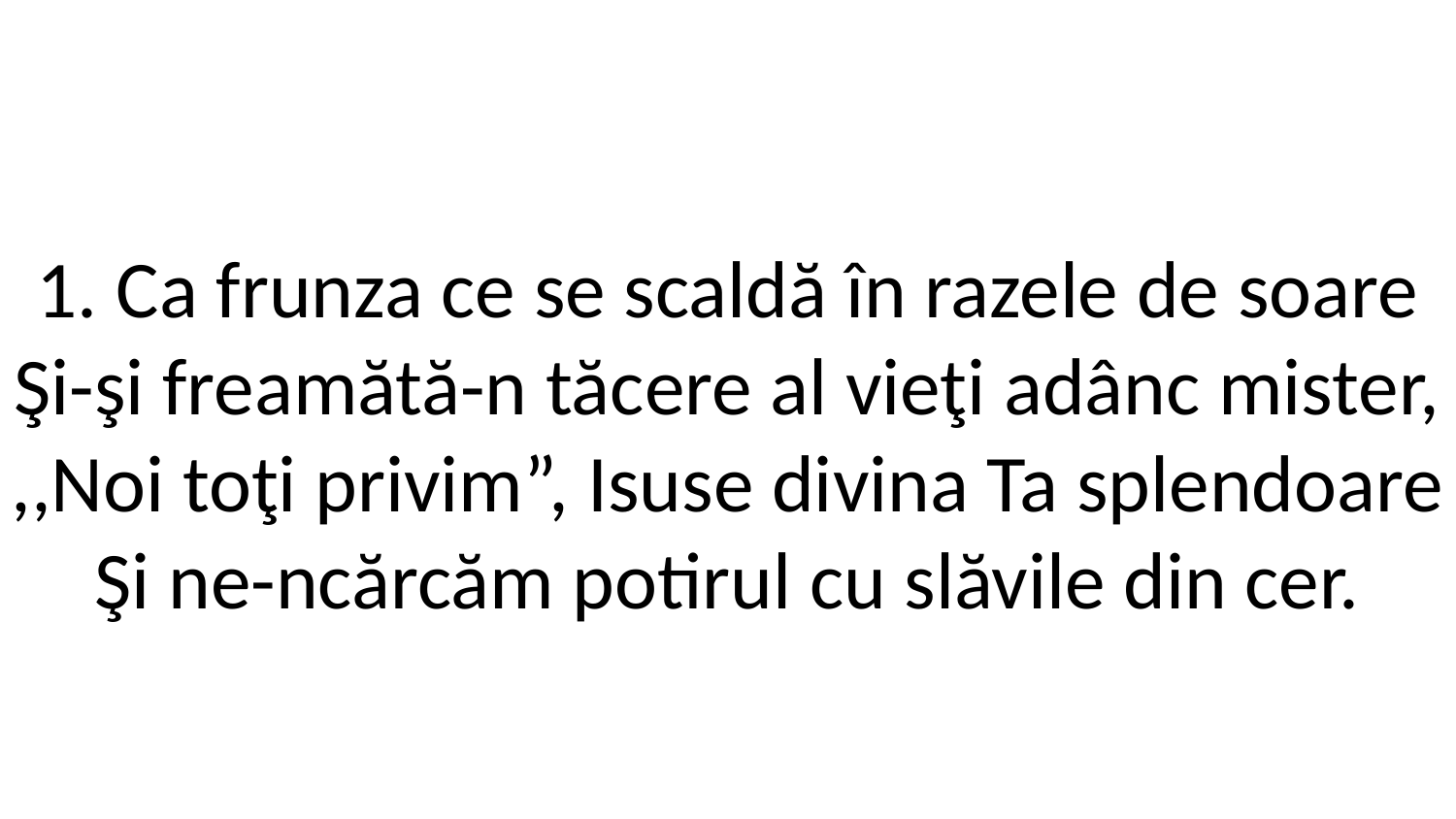

1. Ca frunza ce se scaldă în razele de soare
Şi-şi freamătă-n tăcere al vieţi adânc mister,
,,Noi toţi privim”, Isuse divina Ta splendoare
Şi ne-ncărcăm potirul cu slăvile din cer.